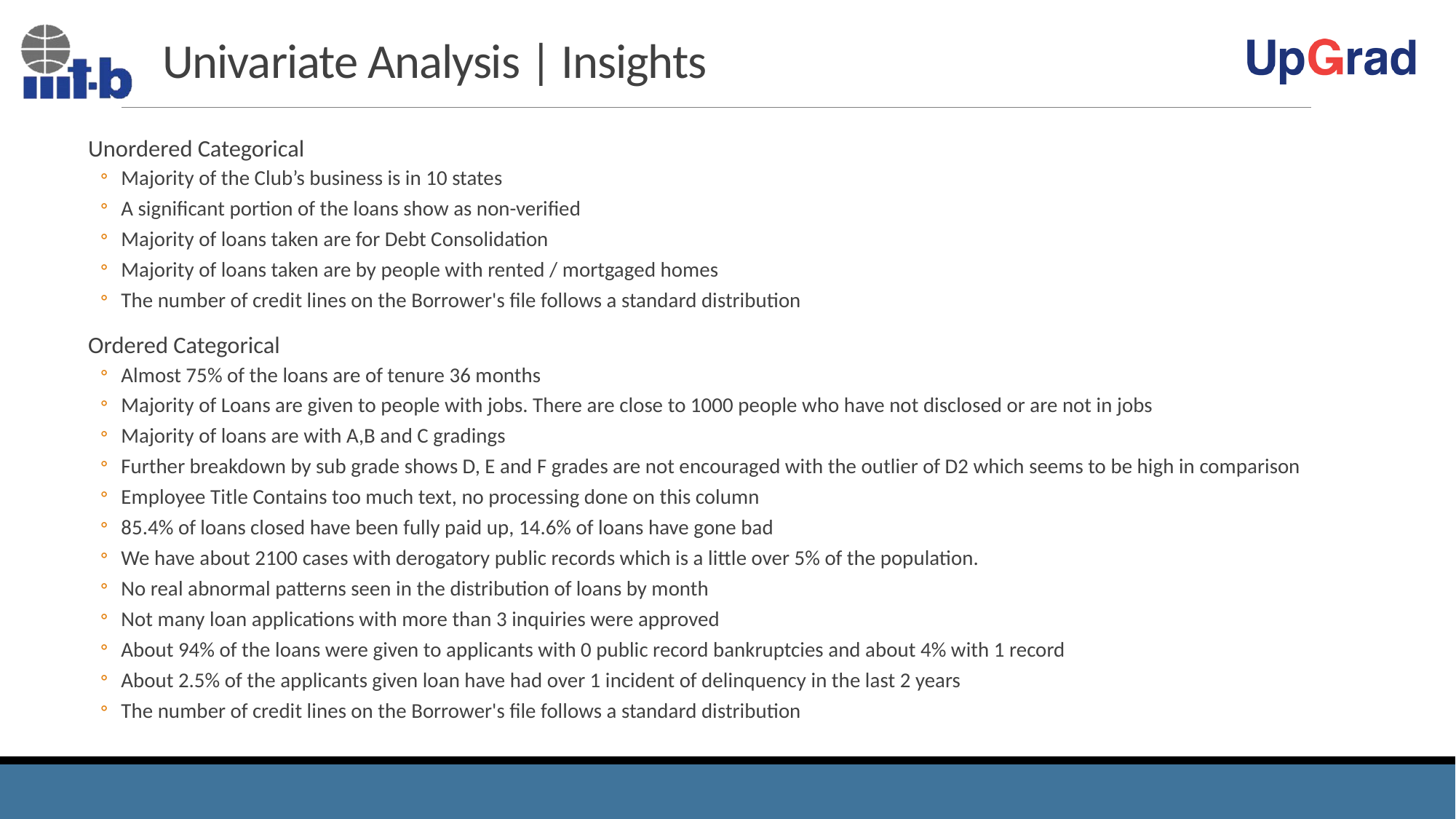

# Univariate Analysis | Insights
Unordered Categorical
Majority of the Club’s business is in 10 states
A significant portion of the loans show as non-verified
Majority of loans taken are for Debt Consolidation
Majority of loans taken are by people with rented / mortgaged homes
The number of credit lines on the Borrower's file follows a standard distribution
Ordered Categorical
Almost 75% of the loans are of tenure 36 months
Majority of Loans are given to people with jobs. There are close to 1000 people who have not disclosed or are not in jobs
Majority of loans are with A,B and C gradings
Further breakdown by sub grade shows D, E and F grades are not encouraged with the outlier of D2 which seems to be high in comparison
Employee Title Contains too much text, no processing done on this column
85.4% of loans closed have been fully paid up, 14.6% of loans have gone bad
We have about 2100 cases with derogatory public records which is a little over 5% of the population.
No real abnormal patterns seen in the distribution of loans by month
Not many loan applications with more than 3 inquiries were approved
About 94% of the loans were given to applicants with 0 public record bankruptcies and about 4% with 1 record
About 2.5% of the applicants given loan have had over 1 incident of delinquency in the last 2 years
The number of credit lines on the Borrower's file follows a standard distribution